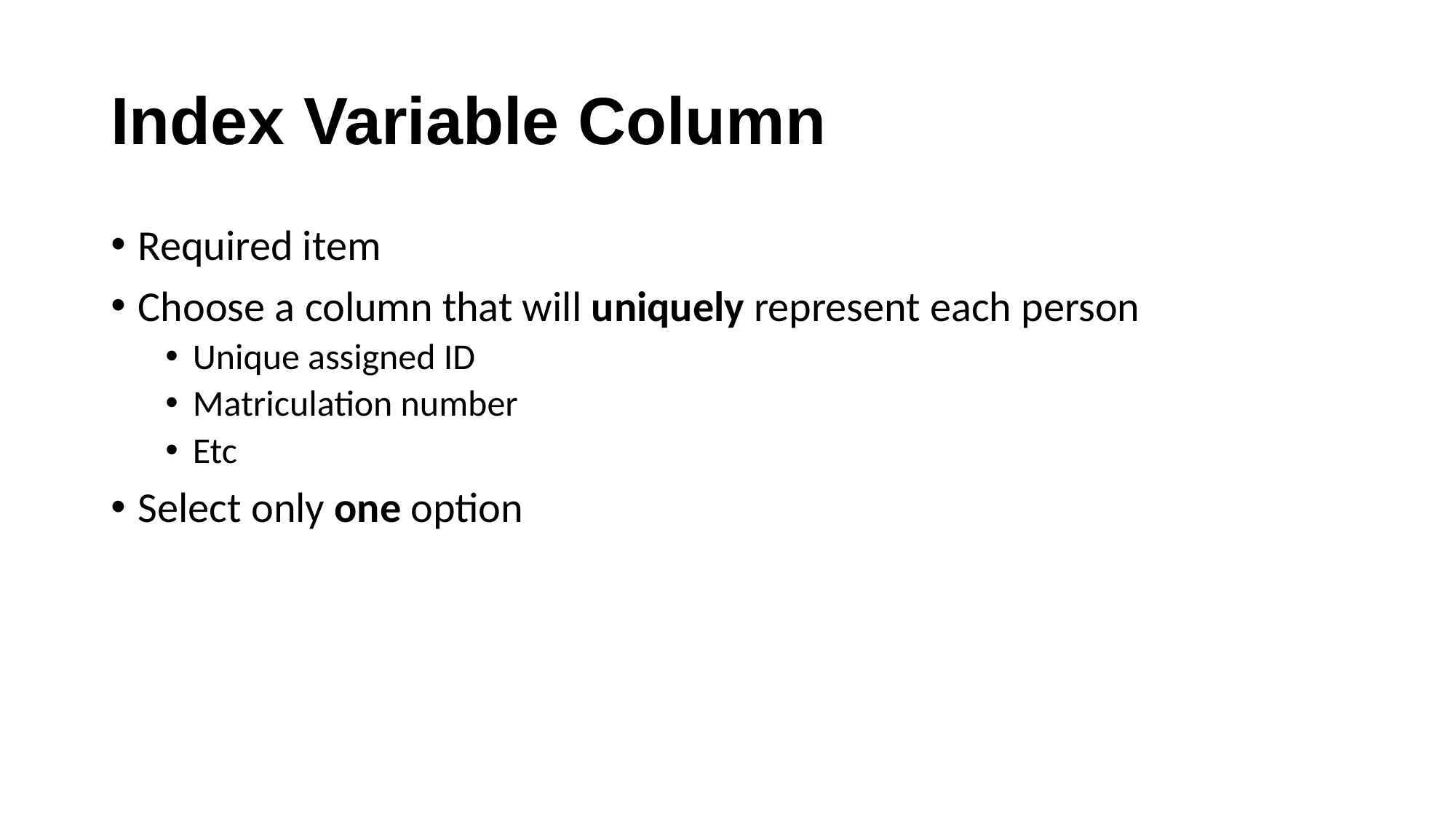

# Index Variable Column
Required item
Choose a column that will uniquely represent each person
Unique assigned ID
Matriculation number
Etc
Select only one option